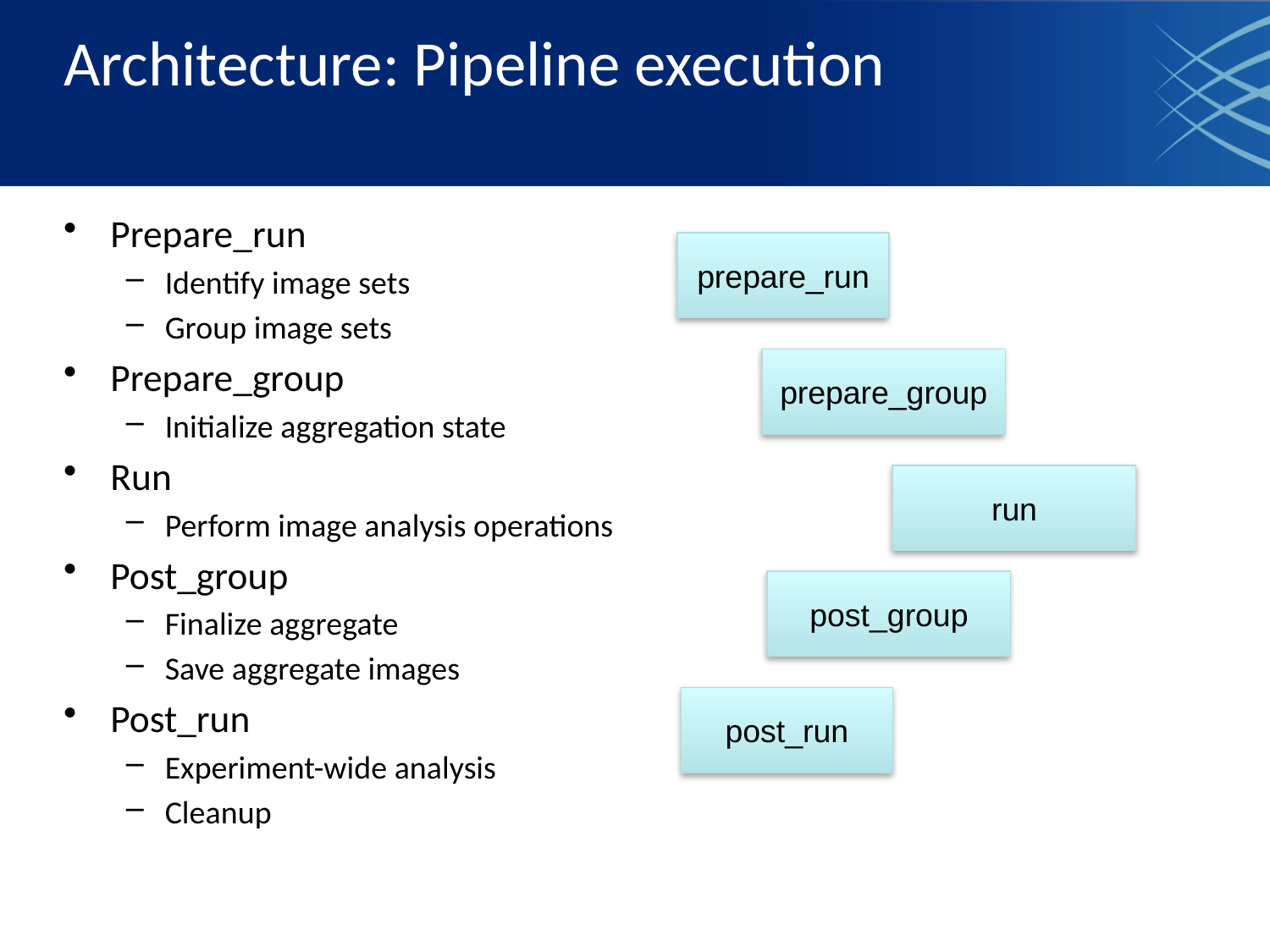

# Architecture: Pipeline execution
Prepare_run
Identify image sets
Group image sets
Prepare_group
Initialize aggregation state
Run
Perform image analysis operations
Post_group
Finalize aggregate
Save aggregate images
Post_run
Experiment-wide analysis
Cleanup

prepare_run
prepare_group
run
post_group
post_run